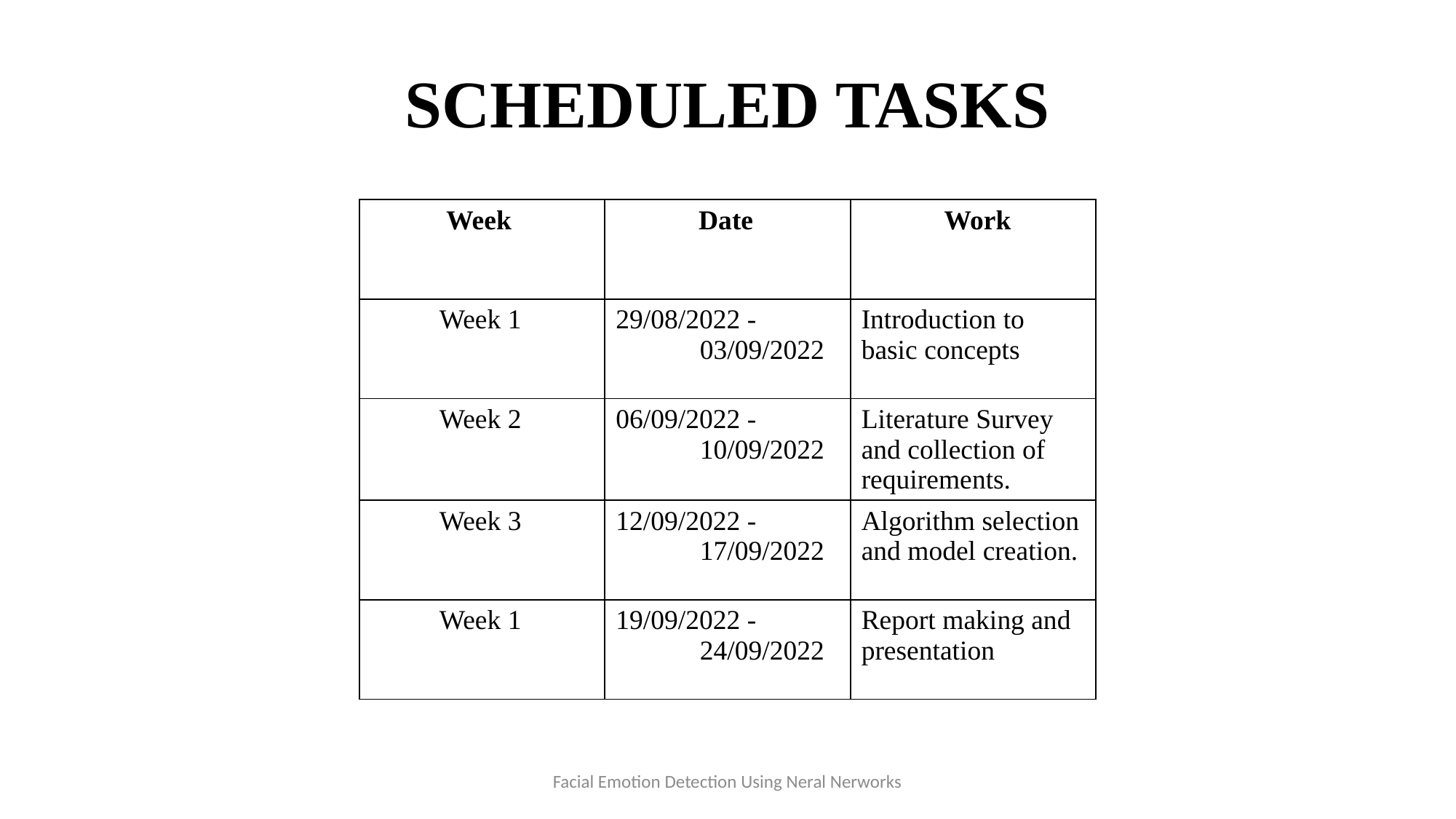

SCHEDULED TASKS
| Week | Date | Work |
| --- | --- | --- |
| Week 1 | 29/08/2022 - 03/09/2022 | Introduction to basic concepts |
| Week 2 | 06/09/2022 - 10/09/2022 | Literature Survey and collection of requirements. |
| Week 3 | 12/09/2022 - 17/09/2022 | Algorithm selection and model creation. |
| Week 1 | 19/09/2022 - 24/09/2022 | Report making and presentation |
Facial Emotion Detection Using Neral Nerworks
6